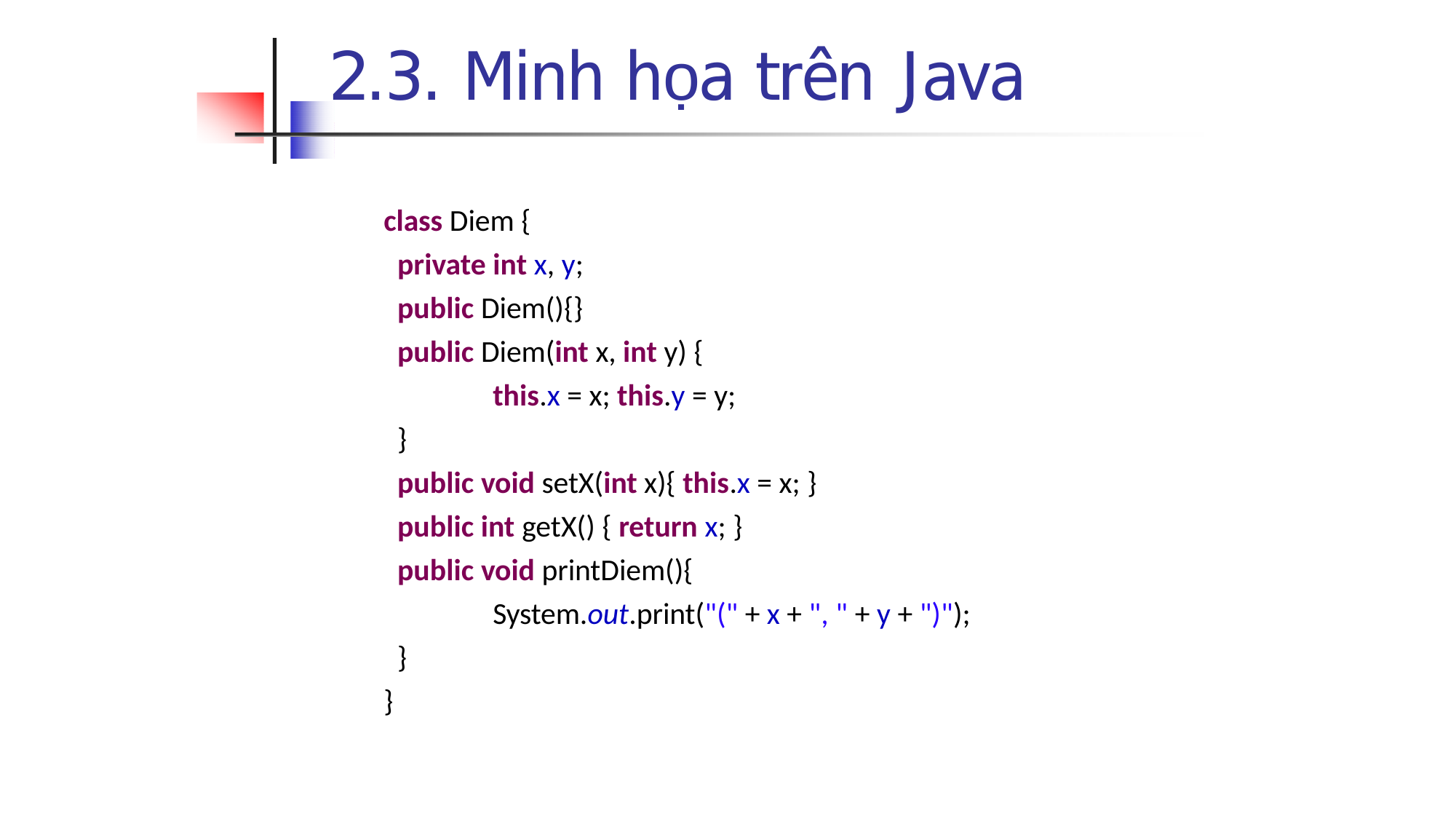

# 2.3. Minh họa trên Java

class Diem {
private int x, y;
public Diem(){}
public Diem(int x, int y) {
this.x = x; this.y = y;
}
public void setX(int x){ this.x = x; }
public int getX() { return x; }
public void printDiem(){
System.out.print("(" + x + ", " + y + ")");
}
}
14